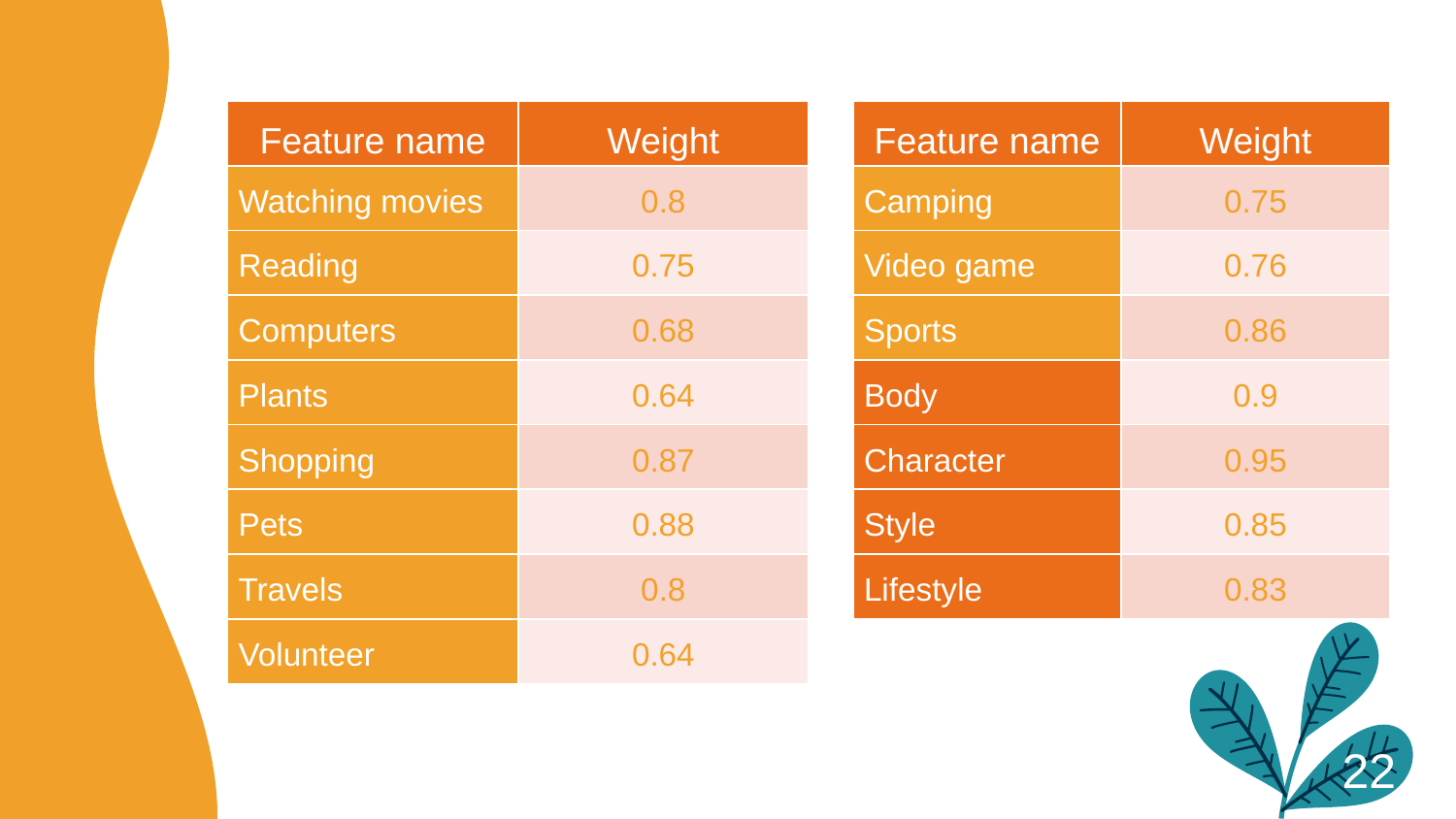

| Feature name | Weight |
| --- | --- |
| Watching movies | 0.8 |
| Reading | 0.75 |
| Computers | 0.68 |
| Plants | 0.64 |
| Shopping | 0.87 |
| Pets | 0.88 |
| Travels | 0.8 |
| Volunteer | 0.64 |
| Feature name | Weight |
| --- | --- |
| Camping | 0.75 |
| Video game | 0.76 |
| Sports | 0.86 |
| Body | 0.9 |
| Character | 0.95 |
| Style | 0.85 |
| Lifestyle | 0.83 |
22